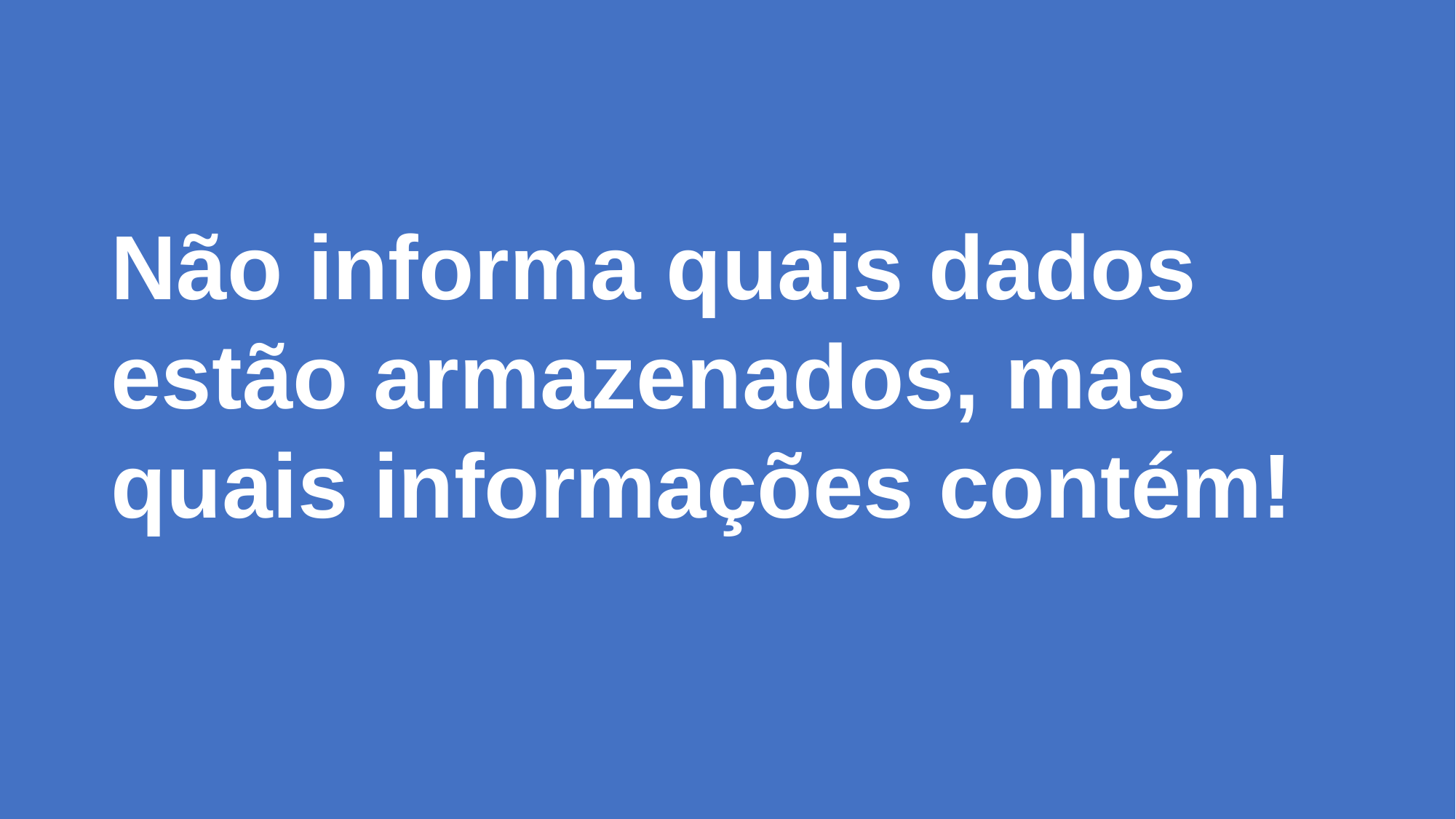

# Não informa quais dados estão armazenados, mas quais informações contém!